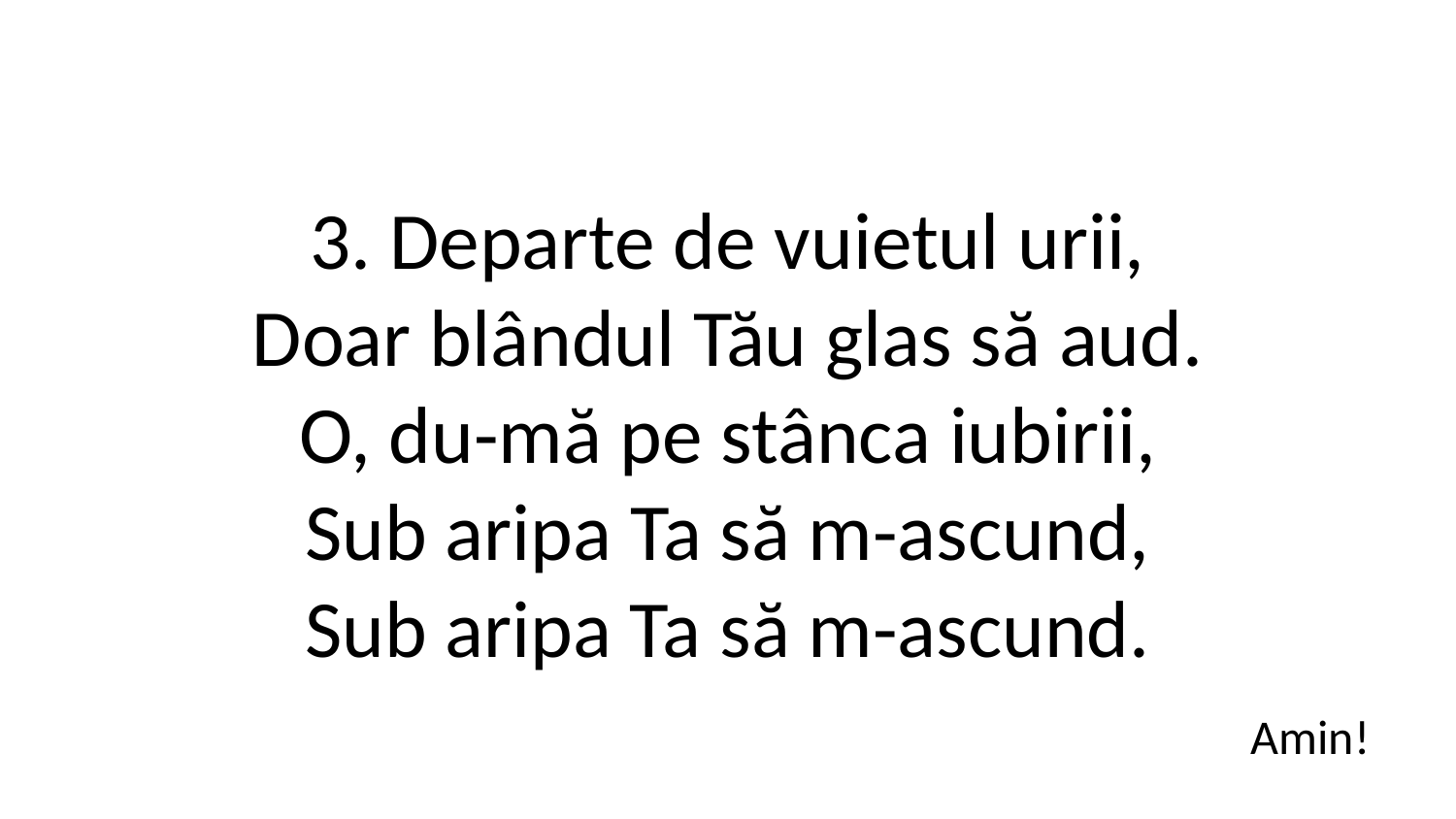

3. Departe de vuietul urii,
Doar blândul Tău glas să aud.
O, du-mă pe stânca iubirii,
Sub aripa Ta să m-ascund,
Sub aripa Ta să m-ascund.

Amin!